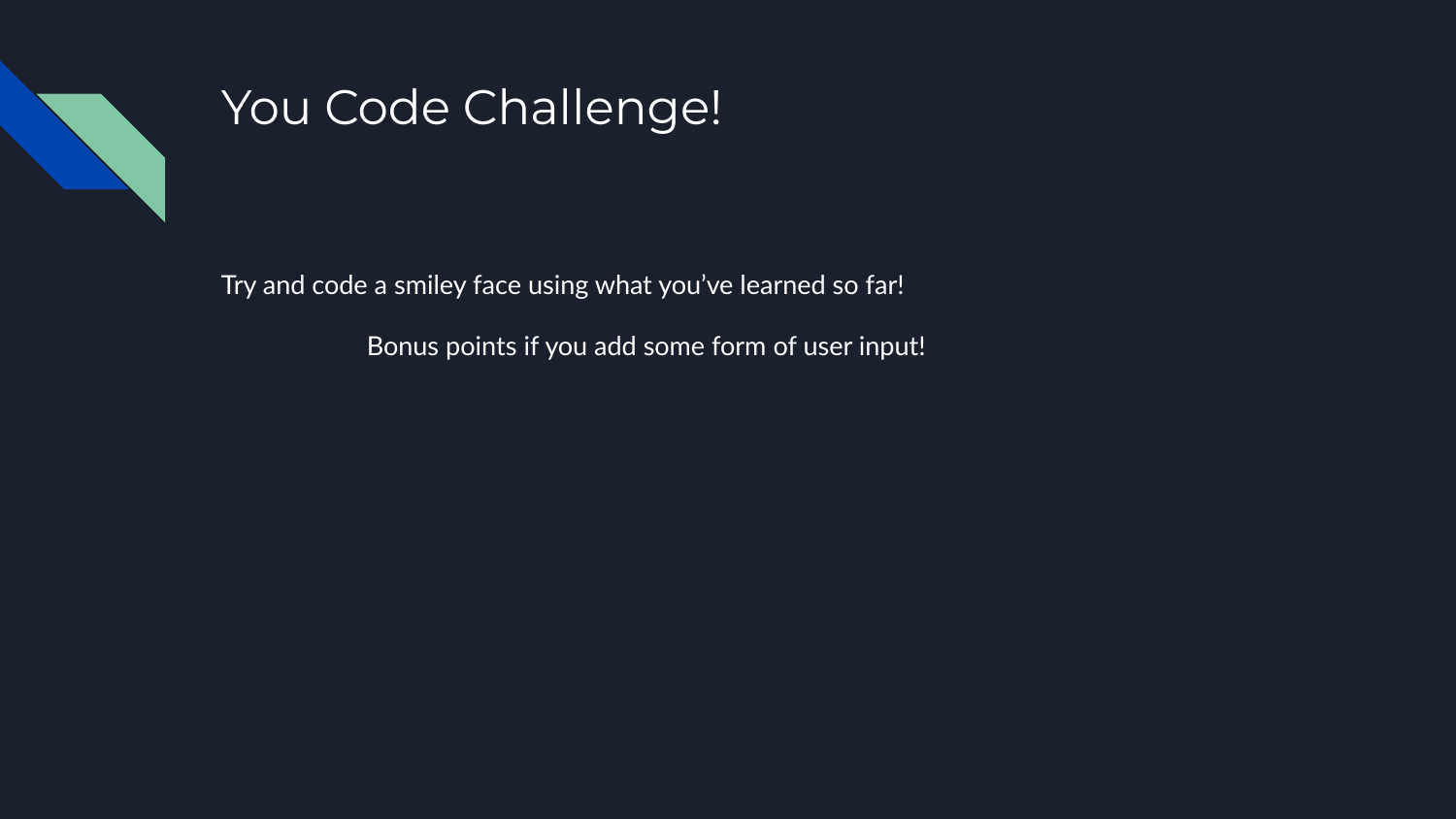

# You Code Challenge!
Try and code a smiley face using what you’ve learned so far!
	Bonus points if you add some form of user input!